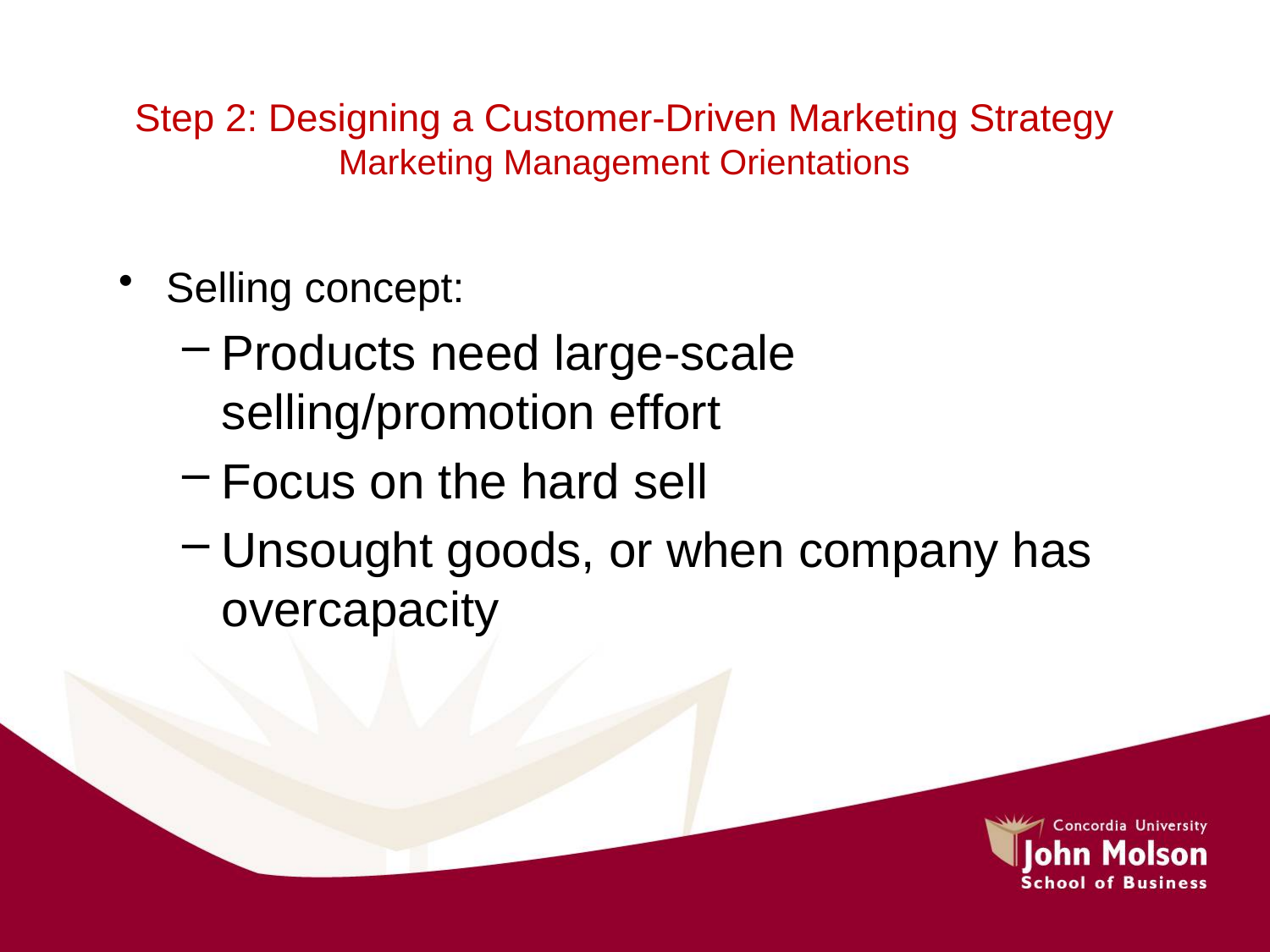

# Step 2: Designing a Customer-Driven Marketing Strategy Marketing Management Orientations
Selling concept:
Products need large-scale selling/promotion effort
Focus on the hard sell
Unsought goods, or when company has overcapacity